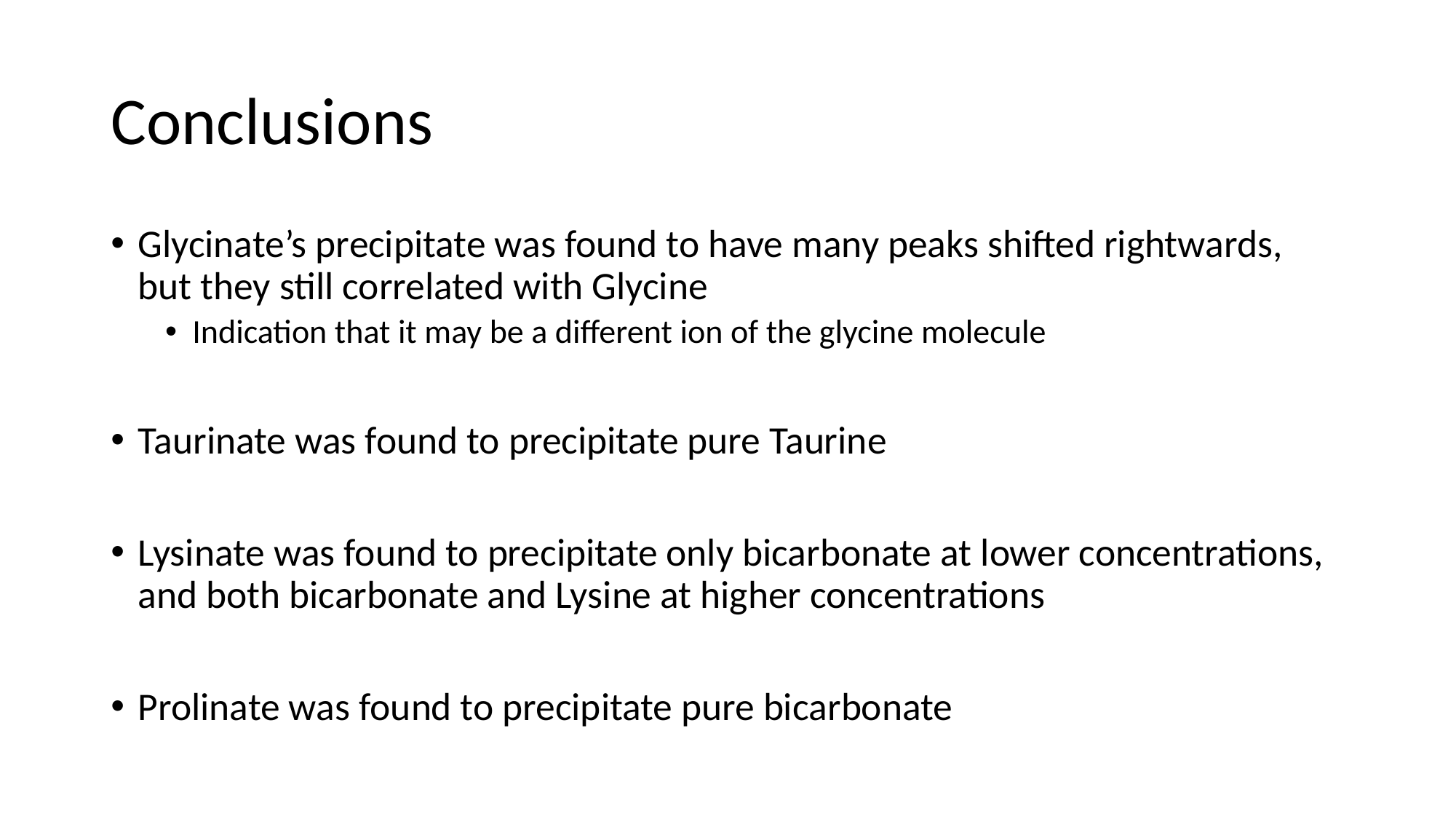

# Conclusions
Glycinate’s precipitate was found to have many peaks shifted rightwards, but they still correlated with Glycine
Indication that it may be a different ion of the glycine molecule

Taurinate was found to precipitate pure Taurine

Lysinate was found to precipitate only bicarbonate at lower concentrations, and both bicarbonate and Lysine at higher concentrations

Prolinate was found to precipitate pure bicarbonate